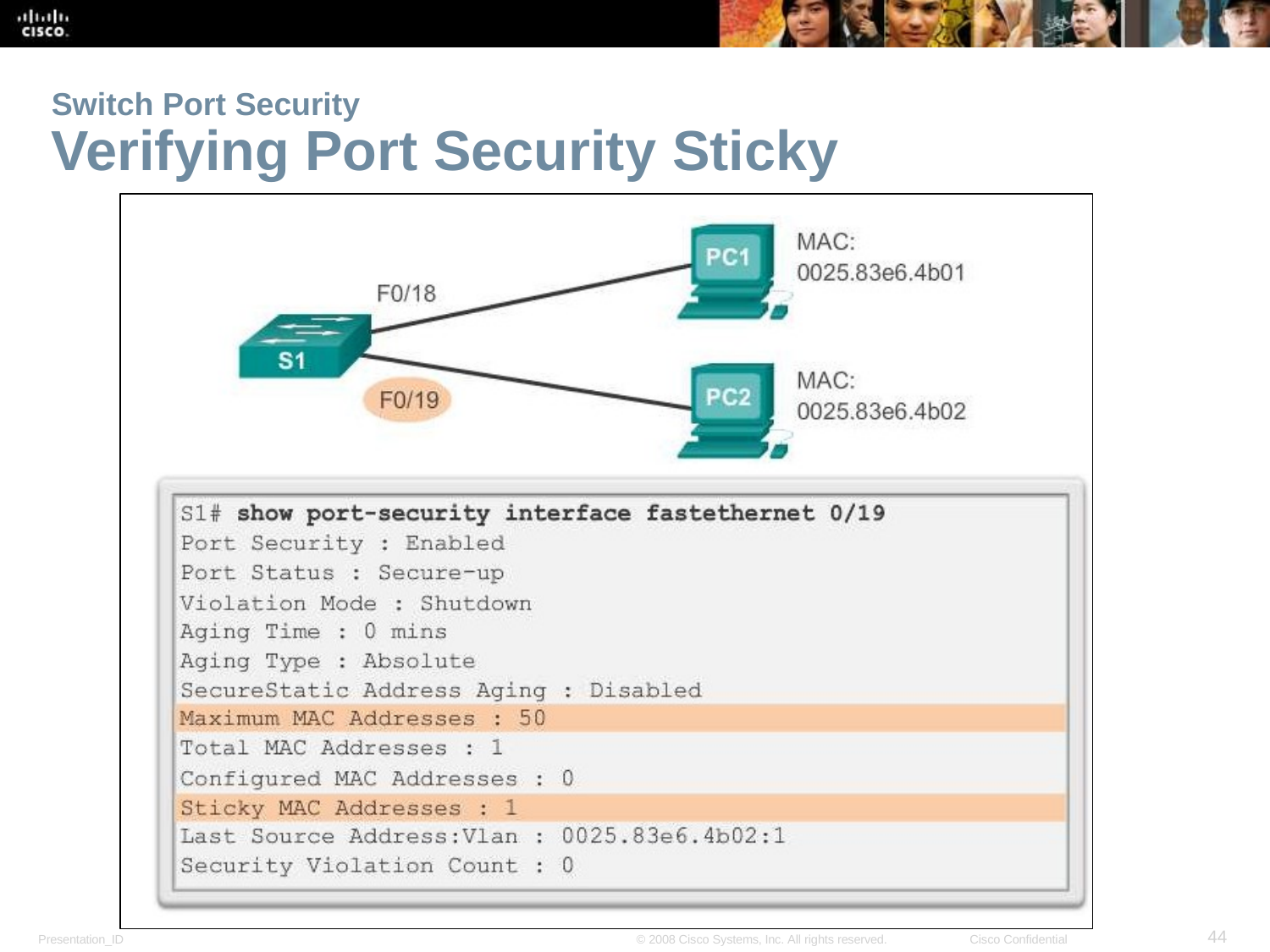

Switch Port Security
Verifying Port Security Sticky

44
Presentation_ID
© 2008 Cisco Systems, Inc. All rights reserved.
Cisco Confidential